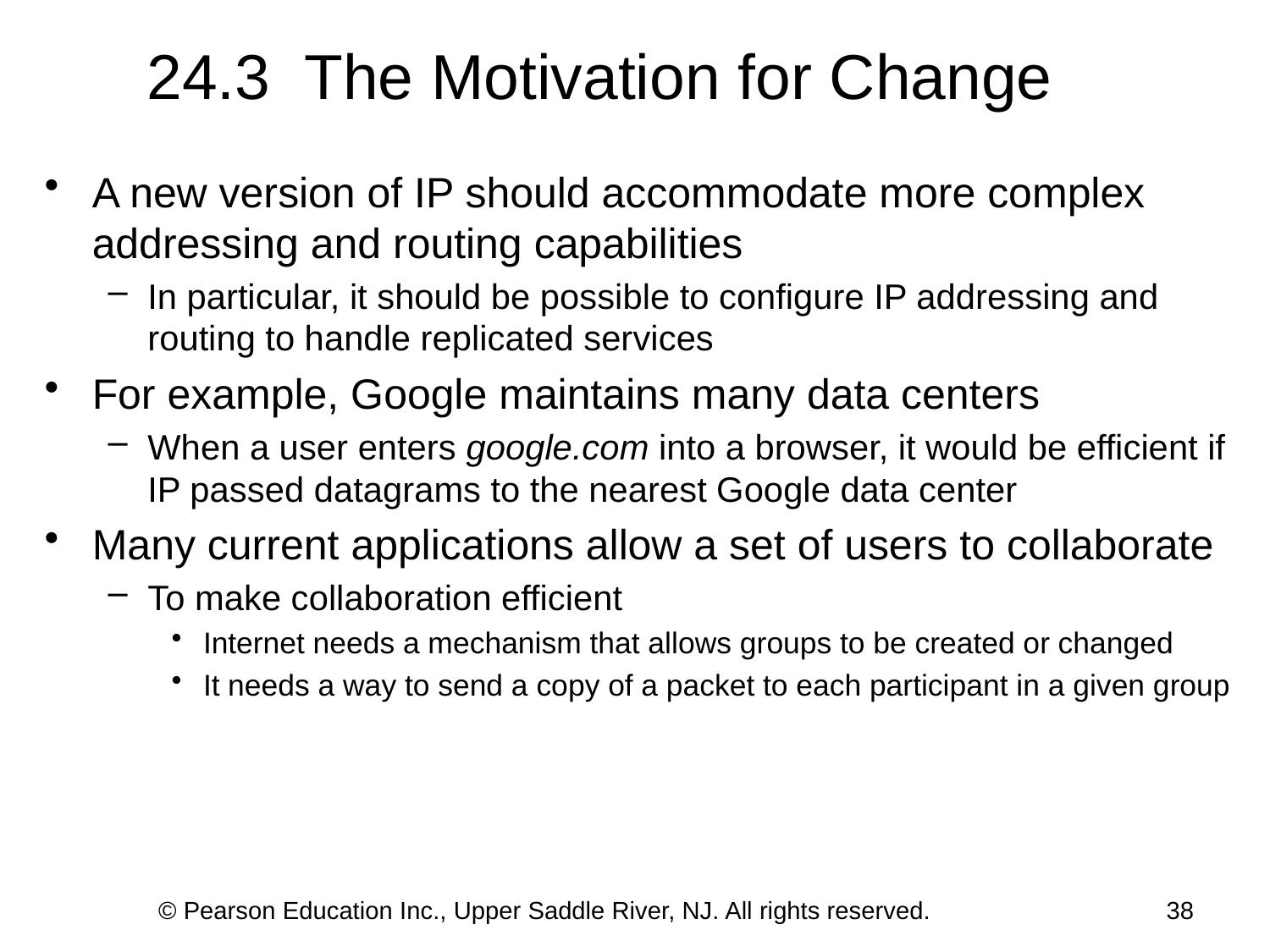

24.3  The Motivation for Change
A new version of IP should accommodate more complex addressing and routing capabilities
In particular, it should be possible to configure IP addressing and routing to handle replicated services
For example, Google maintains many data centers
When a user enters google.com into a browser, it would be efficient if IP passed datagrams to the nearest Google data center
Many current applications allow a set of users to collaborate
To make collaboration efficient
Internet needs a mechanism that allows groups to be created or changed
It needs a way to send a copy of a packet to each participant in a given group
© Pearson Education Inc., Upper Saddle River, NJ. All rights reserved.
38